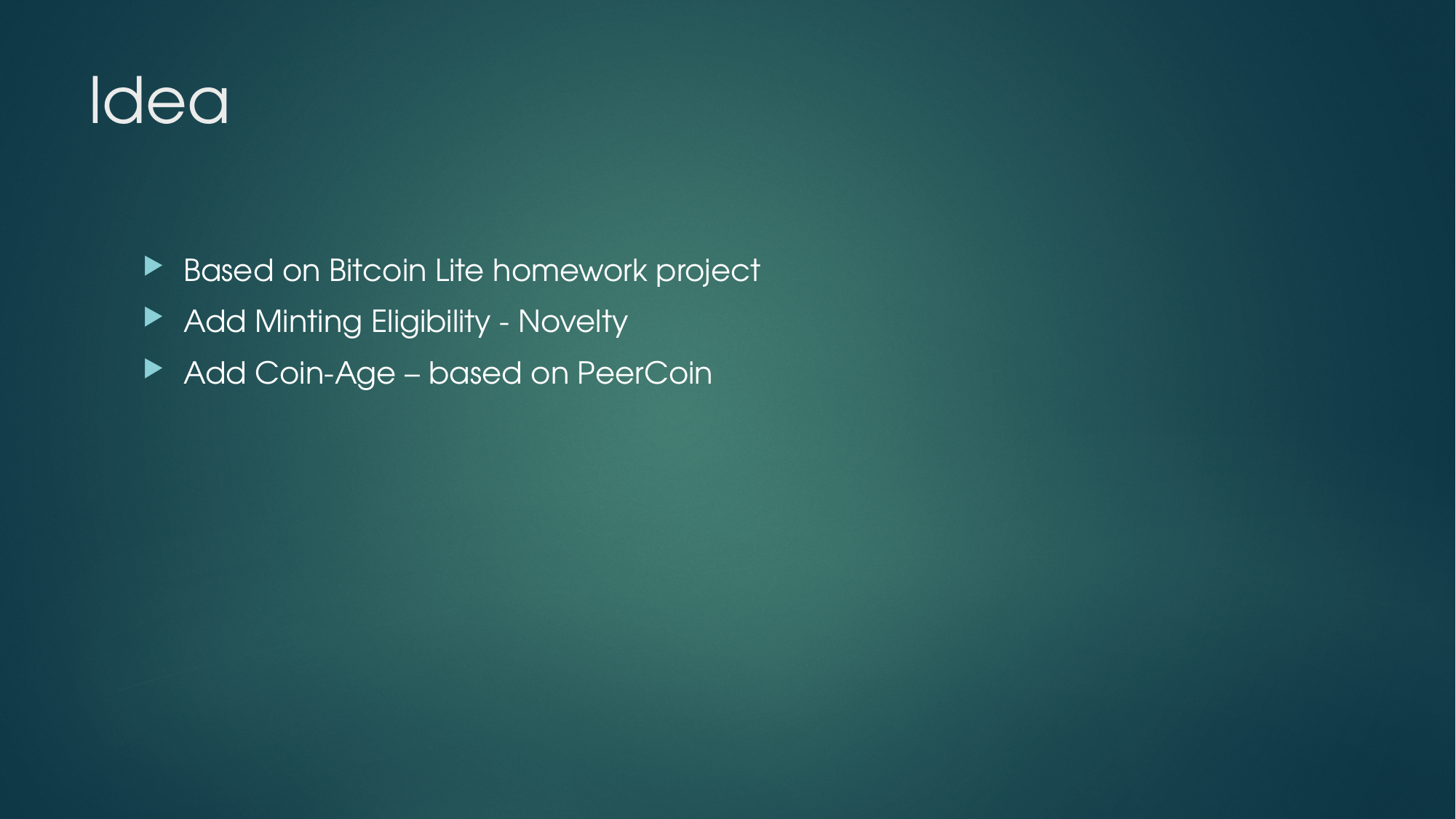

# Idea
Based on Bitcoin Lite homework project
Add Minting Eligibility - Novelty
Add Coin-Age – based on PeerCoin